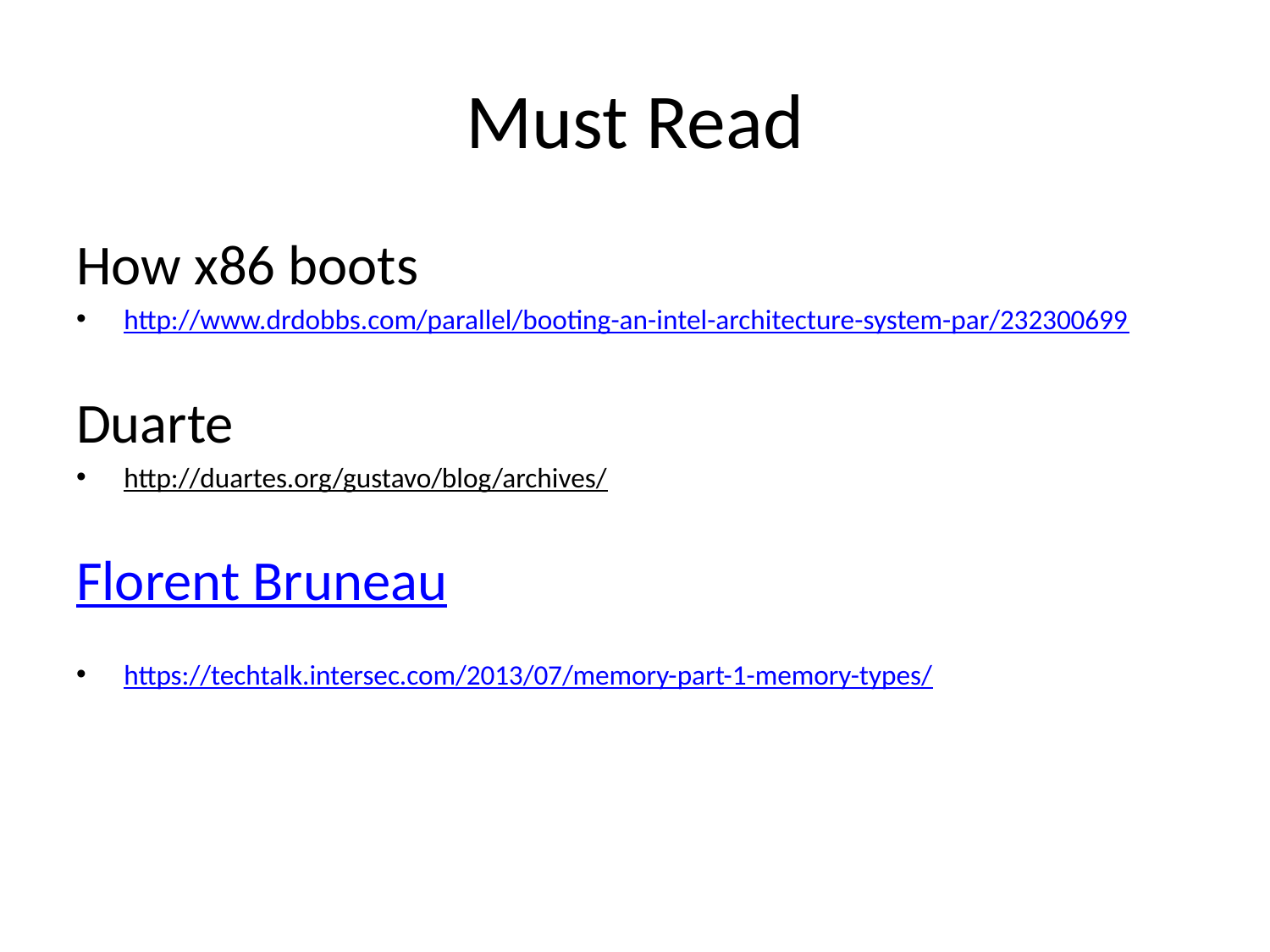

# Must Read
How x86 boots
http://www.drdobbs.com/parallel/booting-an-intel-architecture-system-par/232300699

Duarte
http://duartes.org/gustavo/blog/archives/

Florent Bruneau

https://techtalk.intersec.com/2013/07/memory-part-1-memory-types/